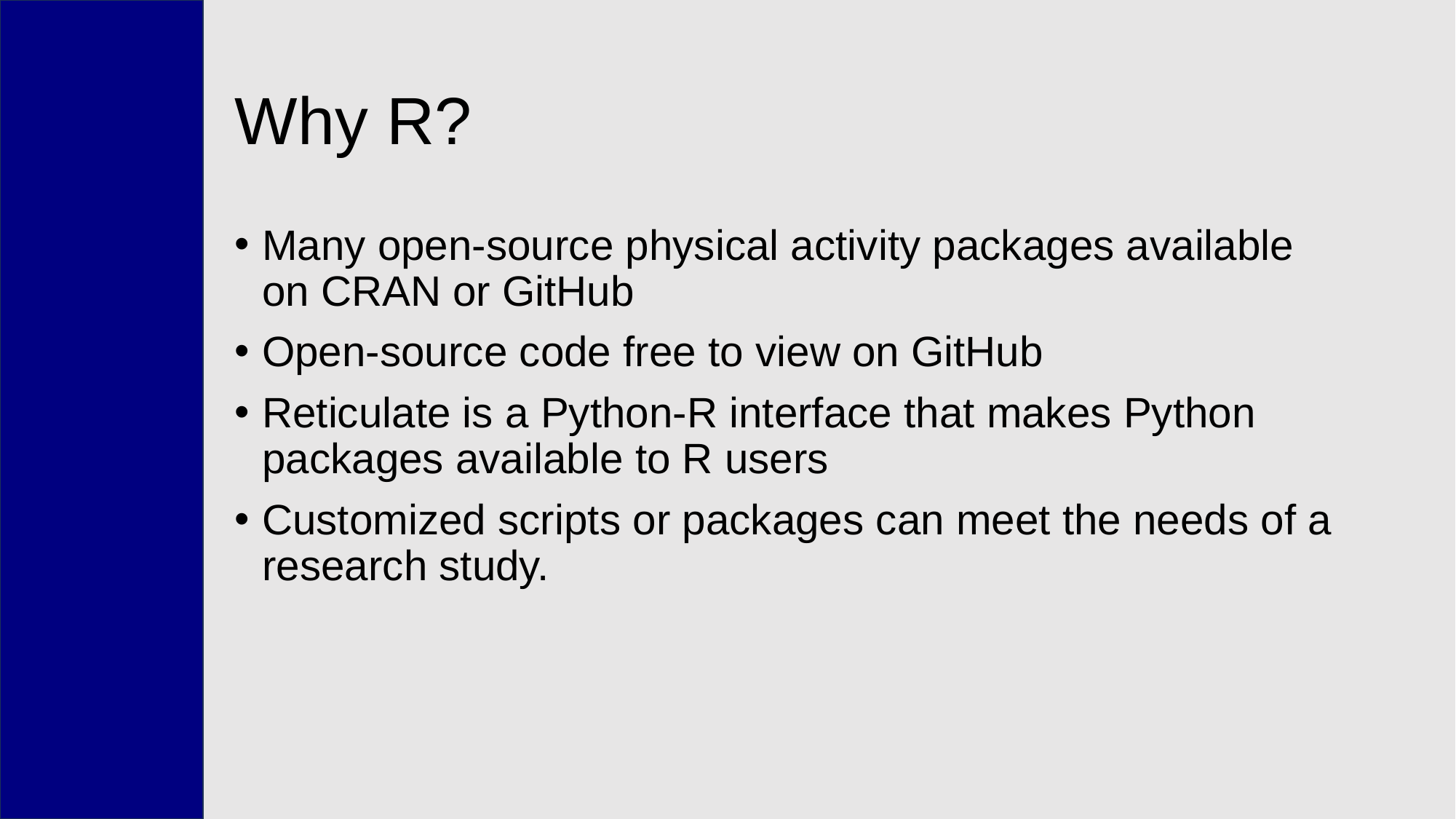

# Why R?
Many open-source physical activity packages available on CRAN or GitHub
Open-source code free to view on GitHub
Reticulate is a Python-R interface that makes Python packages available to R users
Customized scripts or packages can meet the needs of a research study.